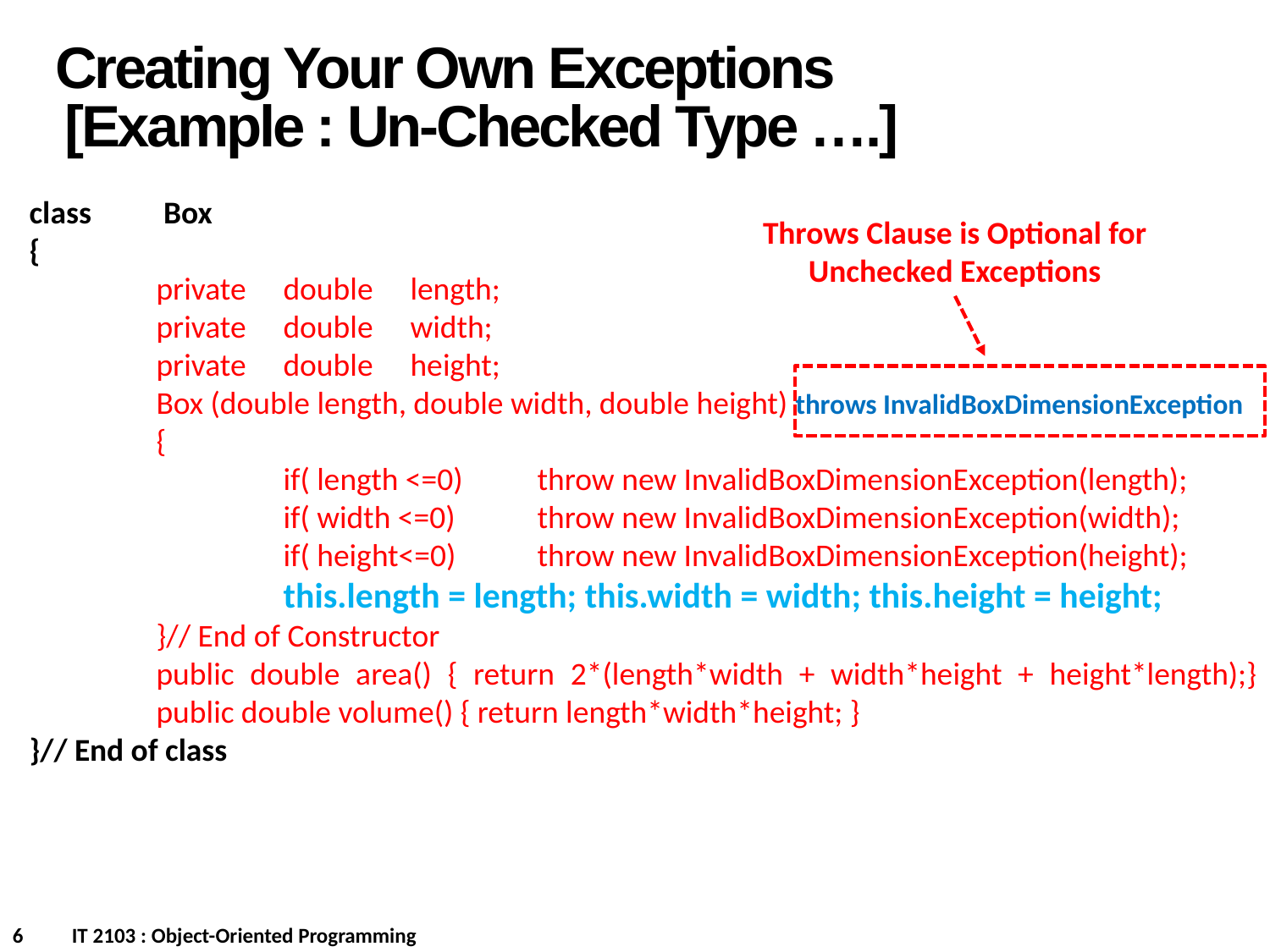

Creating Your Own Exceptions
[Example : Un-Checked Type ….]
class	 Box
{
	private	double	length;
	private	double	width;
	private	double	height;
	Box (double length, double width, double height) throws InvalidBoxDimensionException
	{
		if( length <=0) 	throw new InvalidBoxDimensionException(length);
		if( width <=0) 	throw new InvalidBoxDimensionException(width);
		if( height<=0) 	throw new InvalidBoxDimensionException(height);
		this.length = length; this.width = width; this.height = height;
	}// End of Constructor
	public double area() { return 2*(length*width + width*height + height*length);}	public double volume() { return length*width*height; }
}// End of class
Throws Clause is Optional for Unchecked Exceptions